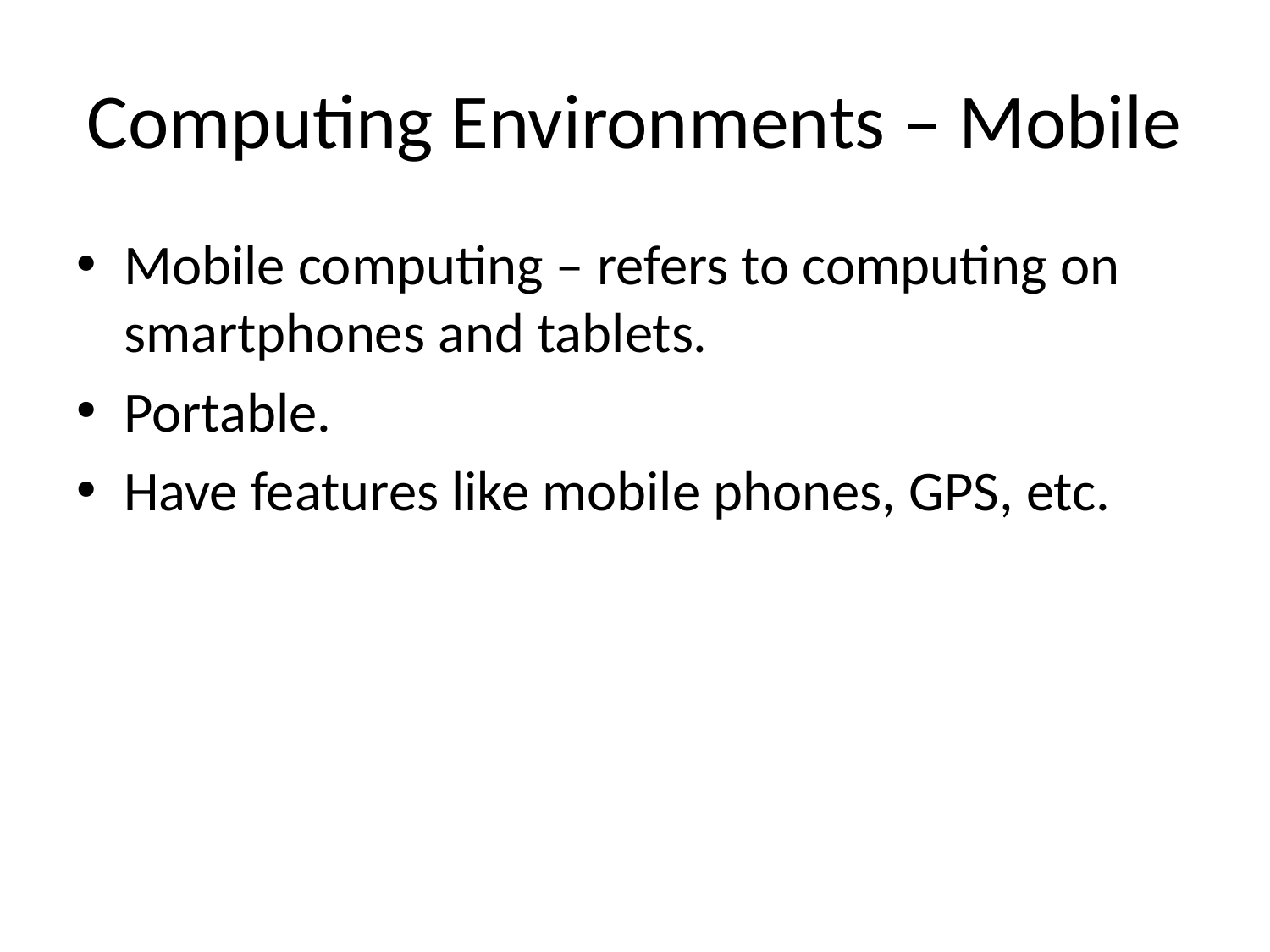

# Computing Environments – Mobile
Mobile computing – refers to computing on smartphones and tablets.
Portable.
Have features like mobile phones, GPS, etc.